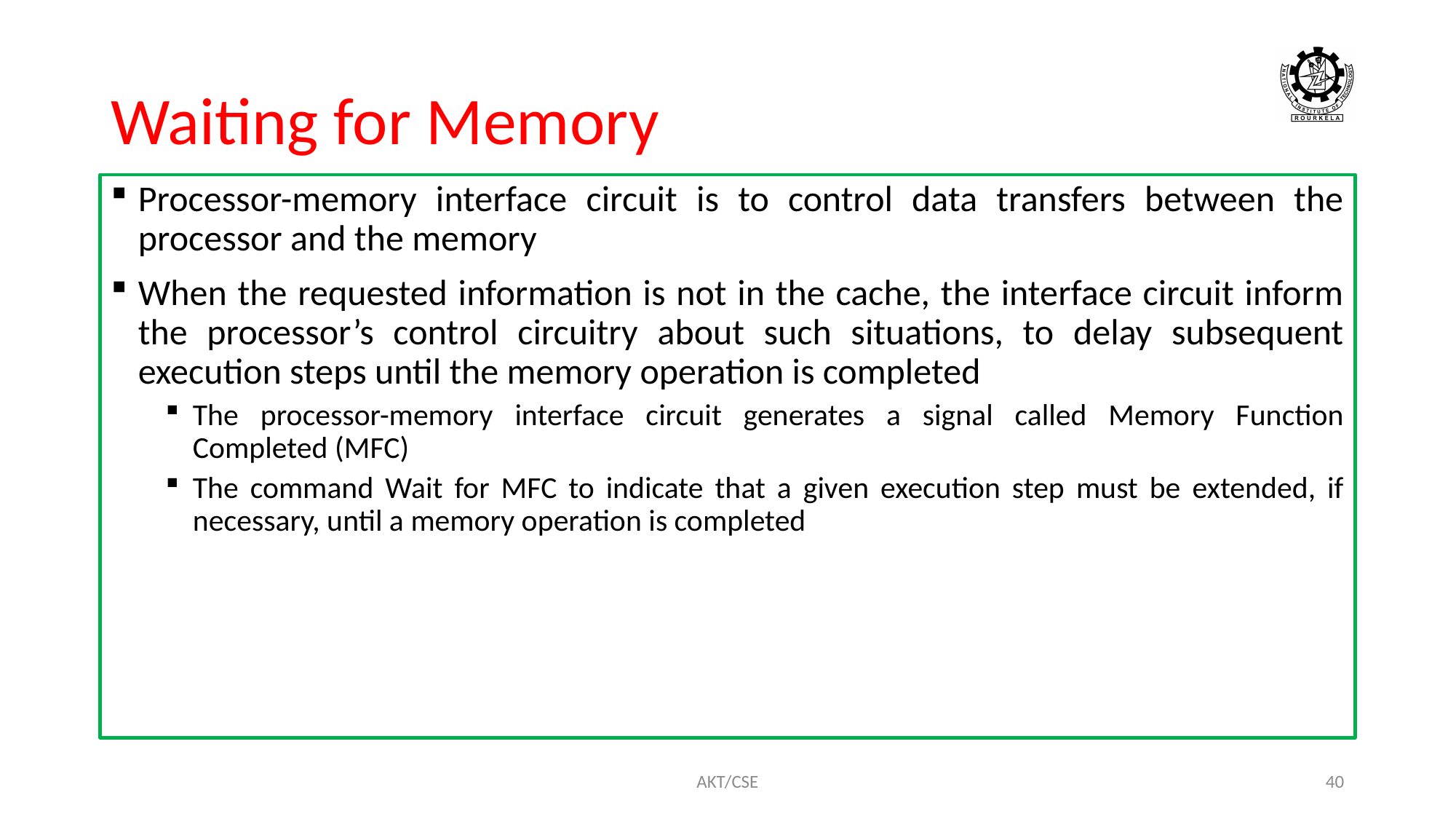

# Waiting for Memory
Processor-memory interface circuit is to control data transfers between the processor and the memory
When the requested information is not in the cache, the interface circuit inform the processor’s control circuitry about such situations, to delay subsequent execution steps until the memory operation is completed
The processor-memory interface circuit generates a signal called Memory Function Completed (MFC)
The command Wait for MFC to indicate that a given execution step must be extended, if necessary, until a memory operation is completed

AKT/CSE
40